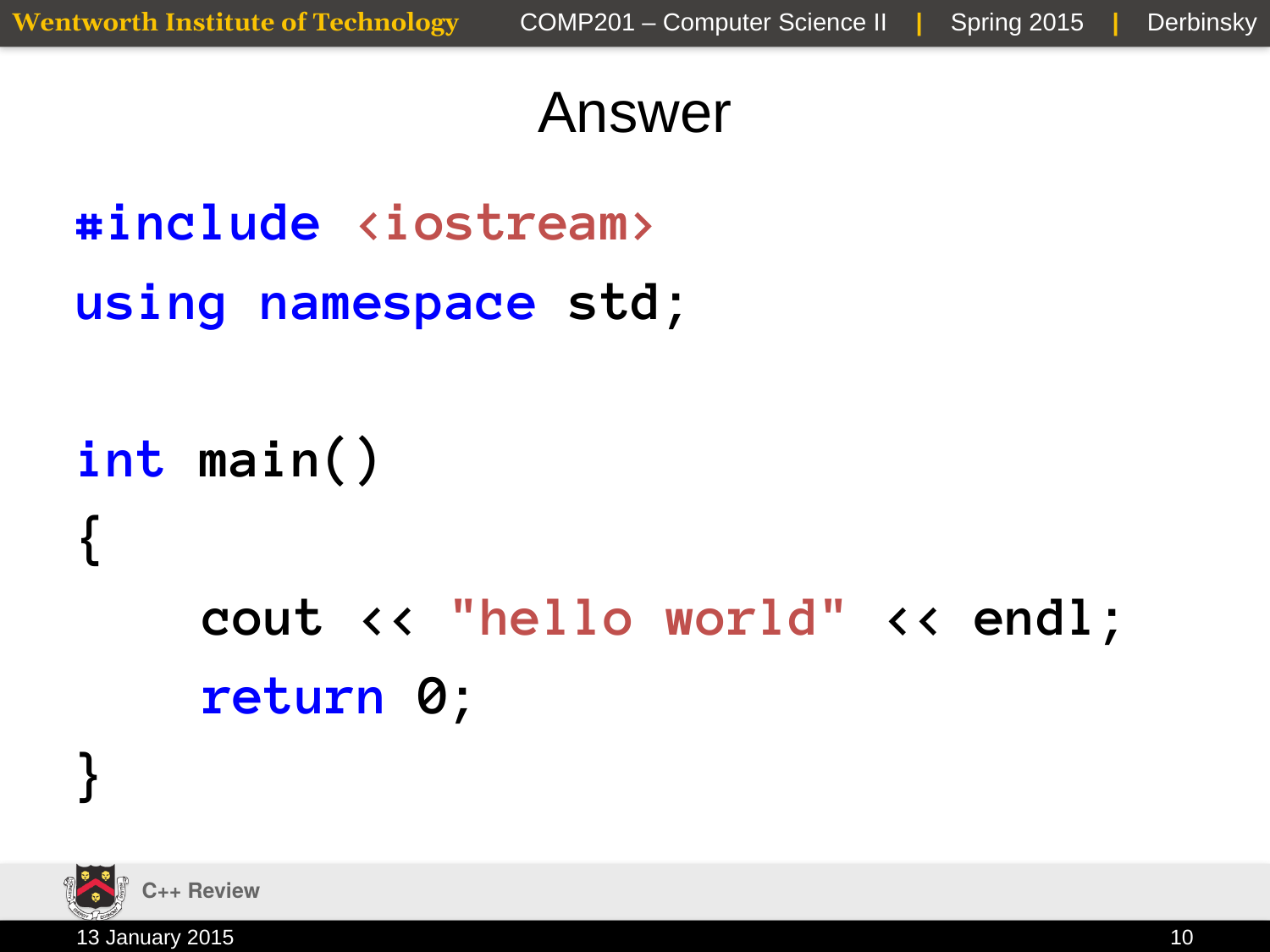

# Answer
#include <iostream>
using namespace std;

int main()
{
	cout << "hello world" << endl;
	return 0;
}

C++ Review
13 January 2015
10